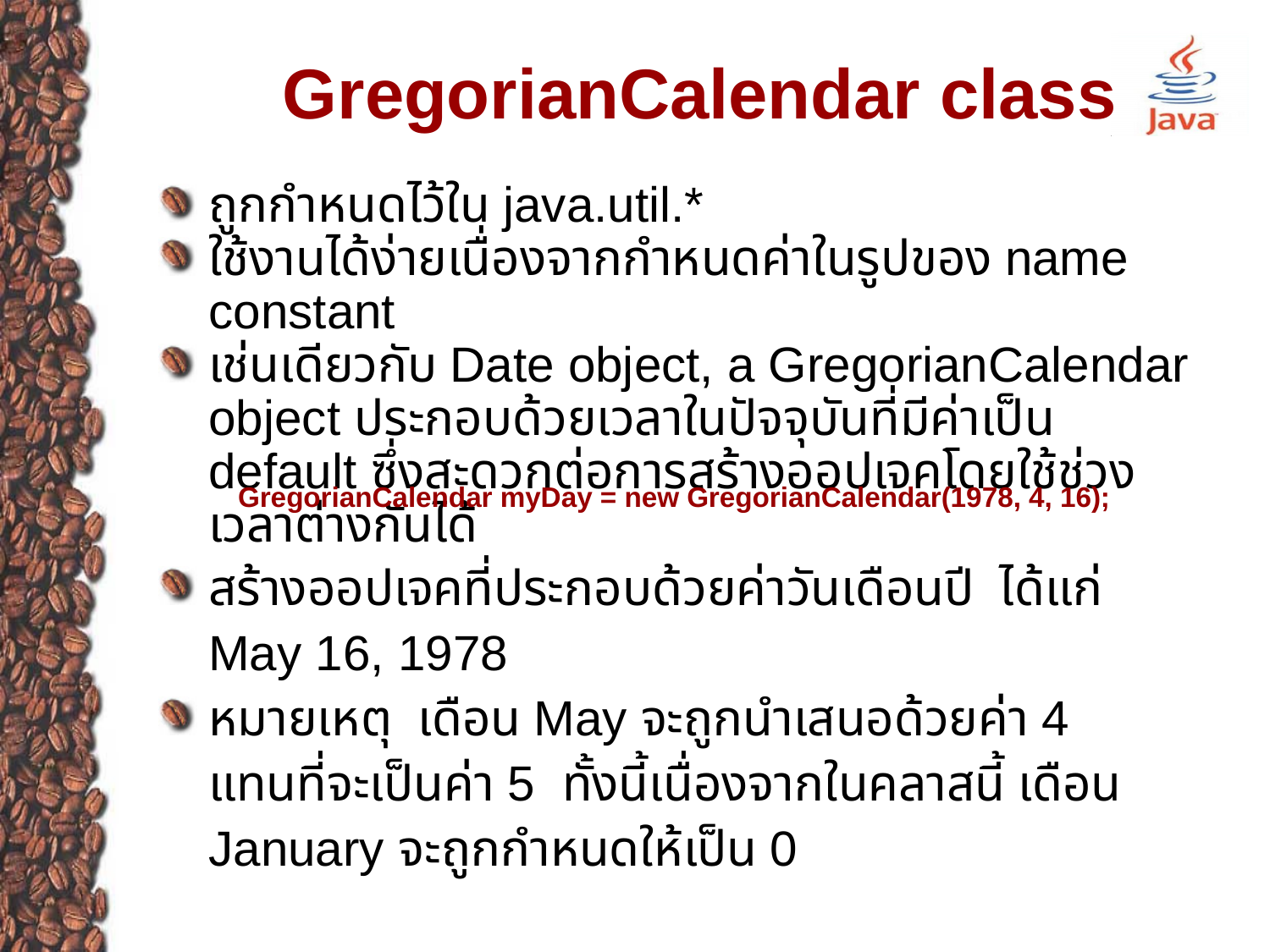

# GregorianCalendar class
ถูกกำหนดไว้ใน java.util.*
ใช้งานได้ง่ายเนื่องจากกำหนดค่าในรูปของ name constant
เช่นเดียวกับ Date object, a GregorianCalendar object ประกอบด้วยเวลาในปัจจุบันที่มีค่าเป็น default ซึ่งสะดวกต่อการสร้างออปเจคโดยใช้ช่วงเวลาต่างกันได้
  GregorianCalendar myDay = new GregorianCalendar(1978, 4, 16);

สร้างออปเจคที่ประกอบด้วยค่าวันเดือนปี  ได้แก่ May 16, 1978
หมายเหตุ  เดือน May จะถูกนำเสนอด้วยค่า 4 แทนที่จะเป็นค่า 5  ทั้งนี้เนื่องจากในคลาสนี้ เดือน January จะถูกกำหนดให้เป็น 0